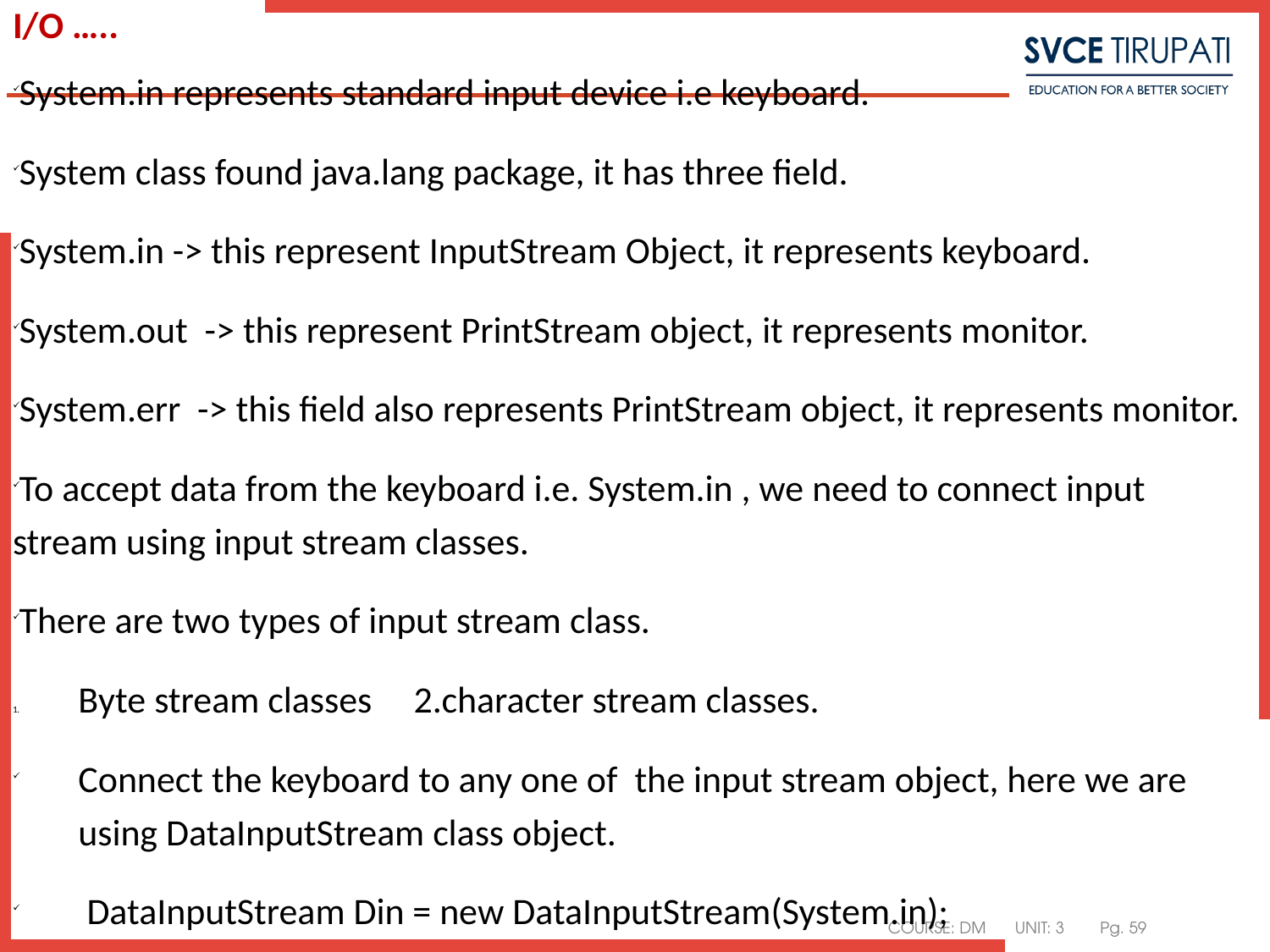

# I/O …..
System.in represents standard input device i.e keyboard.
System class found java.lang package, it has three field.
System.in -> this represent InputStream Object, it represents keyboard.
System.out  -> this represent PrintStream object, it represents monitor.
System.err  -> this field also represents PrintStream object, it represents monitor.
To accept data from the keyboard i.e. System.in , we need to connect input stream using input stream classes.
There are two types of input stream class.
Byte stream classes		2.character stream classes.
Connect the keyboard to any one of  the input stream object, here we are using DataInputStream class object.
 DataInputStream Din = new DataInputStream(System.in);